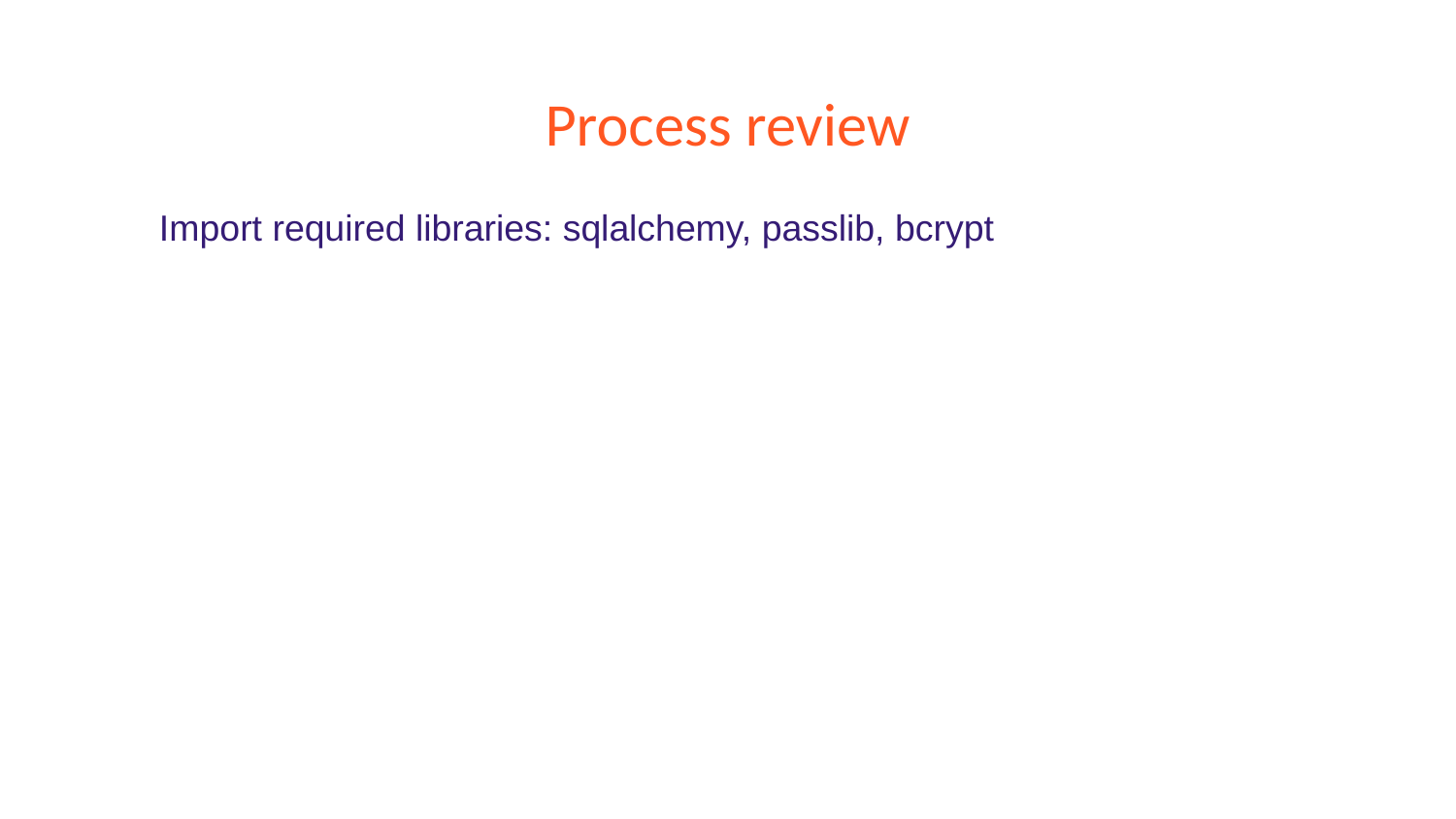

# Process review
Import required libraries: sqlalchemy, passlib, bcrypt